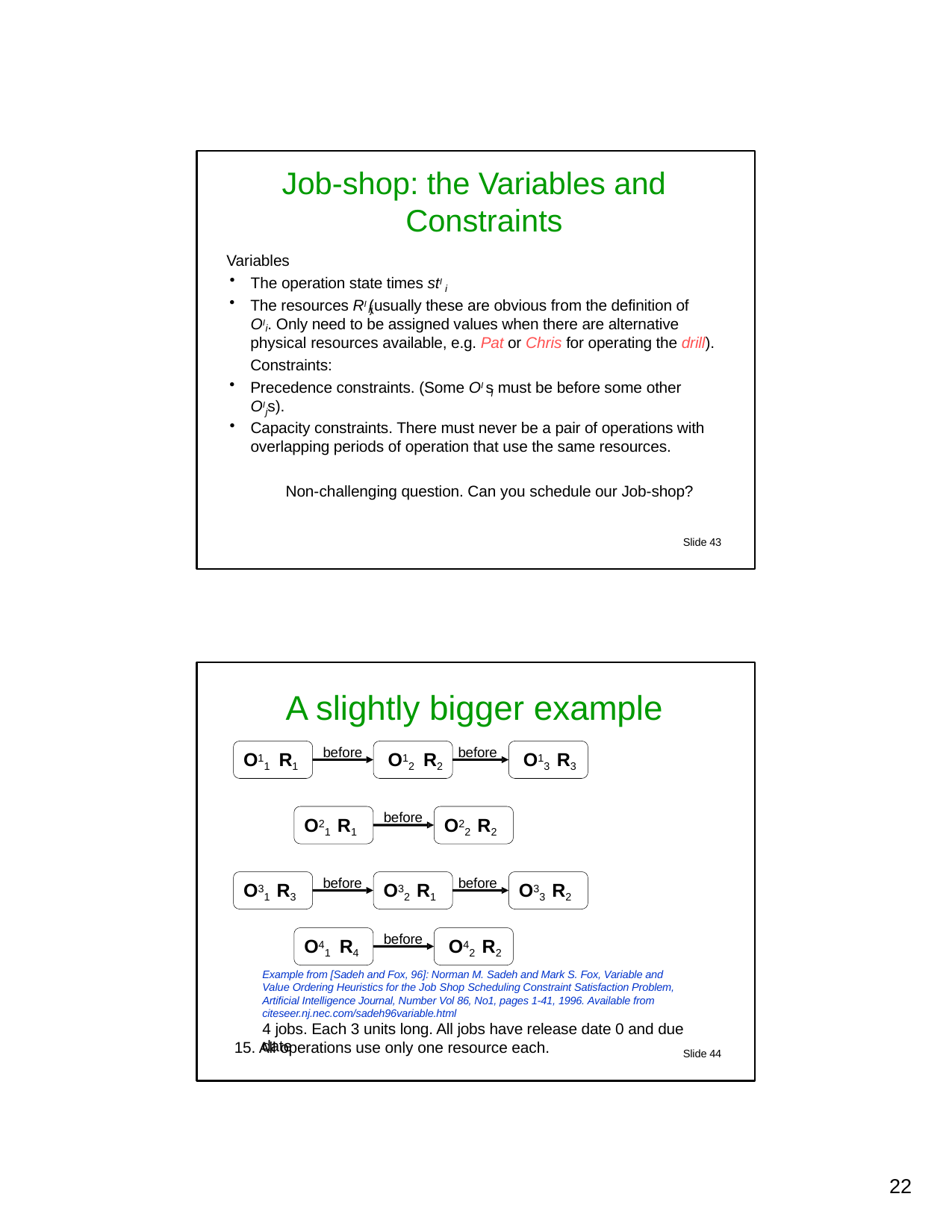

Job-shop: the Variables and  Constraints
Variables
The operation state times stI
i
The resources RI (usually these are obvious from the definition of
ij
OI . Only need to be assigned values when there are alternative
i
physical resources available, e.g. Pat or Chris for operating the drill).
Constraints:
Precedence constraints. (Some OI s must be before some other
i
OI s).
j
Capacity constraints. There must never be a pair of operations with  overlapping periods of operation that use the same resources.
Non-challenging question. Can you schedule our Job-shop?
Slide 43

A slightly bigger example

before	before
O11   R1	O12   R2	O13 R3

before
O21 R1
O22 R2

before
before
O31 R3
O32 R1
O33 R2

before
O41   R4	O42 R2

Example from [Sadeh and Fox, 96]: Norman M. Sadeh and Mark S. Fox, Variable and  Value Ordering Heuristics for the Job Shop Scheduling Constraint Satisfaction Problem,  Artificial Intelligence Journal, Number Vol 86, No1, pages 1-41, 1996. Available from  citeseer.nj.nec.com/sadeh96variable.html
4 jobs. Each 3 units long. All jobs have release date 0 and due date
15. All operations use only one resource each.
Slide 44
22